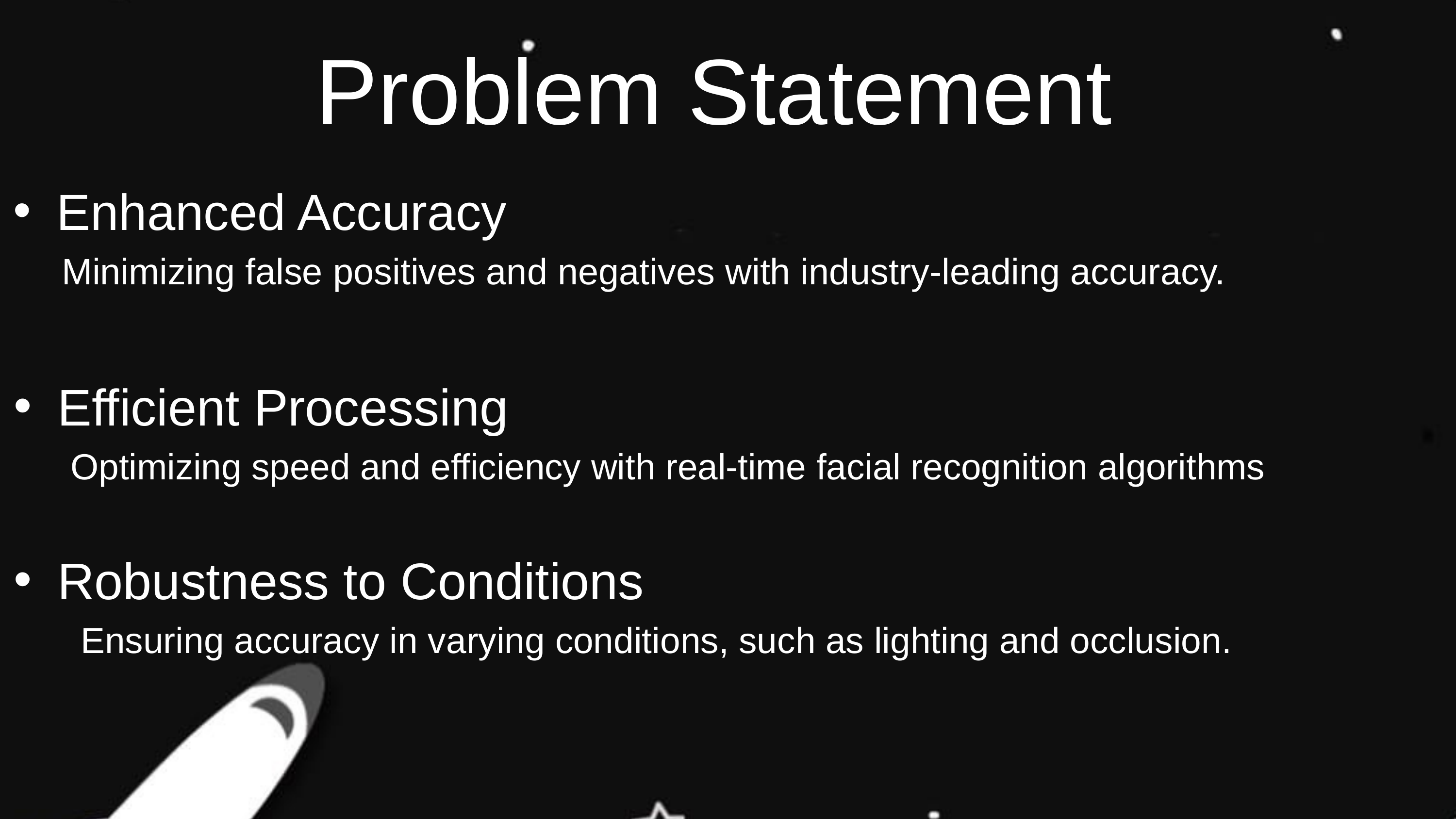

Problem Statement
Enhanced Accuracy
         Minimizing false positives and negatives with industry-leading accuracy.

Efficient Processing
          Optimizing speed and efficiency with real-time facial recognition algorithms

Robustness to Conditions
           Ensuring accuracy in varying conditions, such as lighting and occlusion.